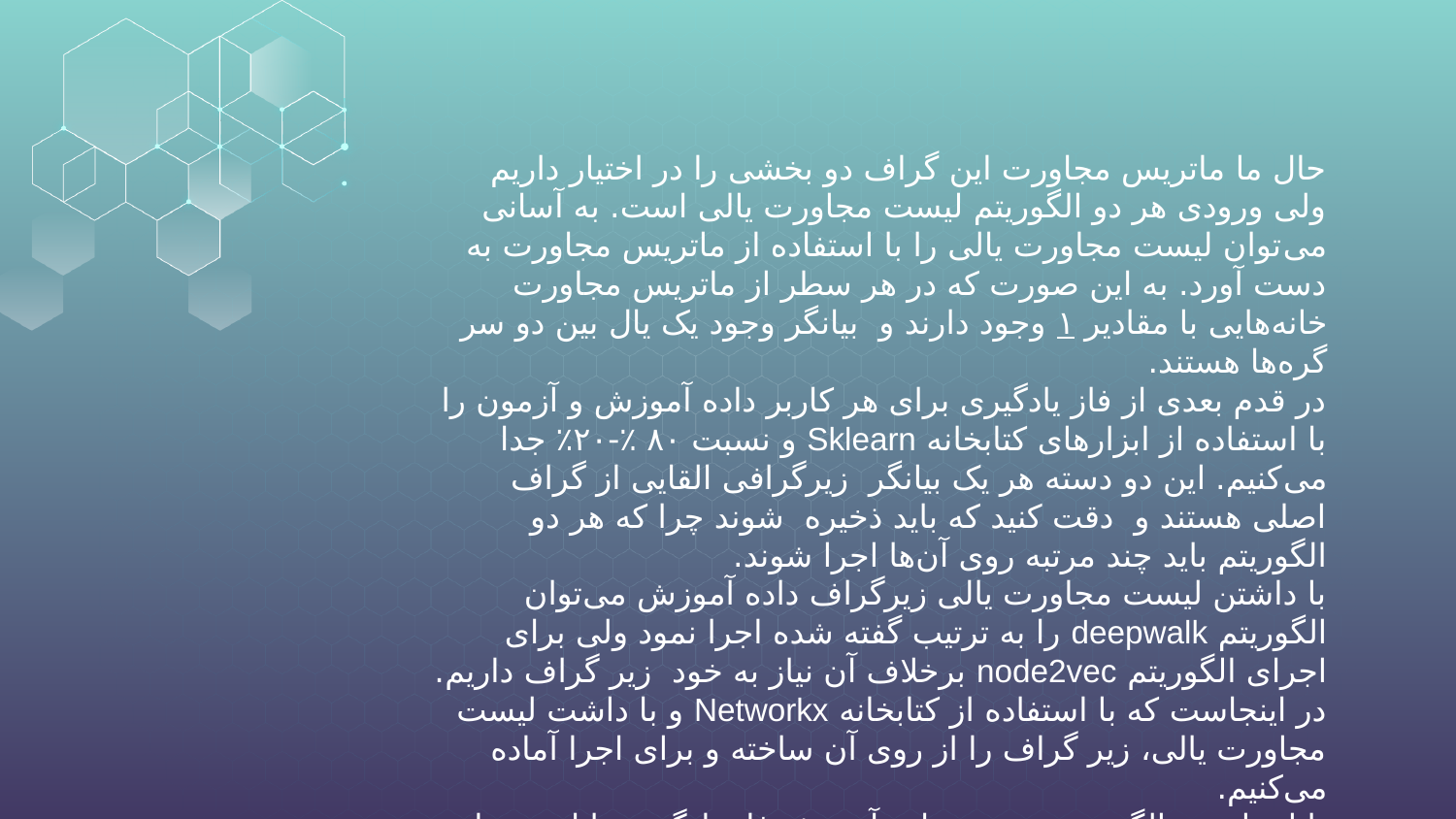

# حال ما ماتریس مجاورت این گراف دو بخشی را در اختیار داریم ولی ورودی هر دو الگوریتم لیست مجاورت یالی است. به آسانی می‌توان لیست مجاورت یالی را با استفاده از ماتریس مجاورت به دست آورد. به این صورت که در هر سطر از ماتریس مجاورت خانه‌هایی با مقادیر ۱ وجود دارند و  بیانگر وجود یک یال بین دو سر گره‌ها هستند. در قدم بعدی از فاز یادگیری برای هر کاربر داده آموزش و آزمون را با استفاده از ابزارهای کتابخانه Sklearn و نسبت ۸۰ ٪-۲۰٪ جدا می‌کنیم. این دو دسته هر یک بیانگر  زیرگرافی القایی از گراف اصلی هستند و  دقت کنید که باید ذخیره  شوند چرا که هر دو الگوریتم باید چند مرتبه روی آن‌ها اجرا شوند. با داشتن لیست مجاورت یالی زیرگراف داده آموزش می‌توان الگوریتم deepwalk را به ترتیب گفته شده اجرا نمود ولی برای اجرای الگوریتم node2vec برخلاف آن نیاز به خود  زیر گراف داریم. در اینجاست که با استفاده از کتابخانه Networkx و با داشت لیست مجاورت یالی، زیر گراف را از روی آن ساخته و برای اجرا آماده می‌کنیم. با اجرای دو الگوریتم بر روی داده آموزش فاز یادگیری پایان می‌یابد و بردارهای متناظر با هر گره از گراف را در اختیار داریم. در ادامه از ضرب کسینوسی و ضرب داخلی برای تعیین میزان شباهت بردارها استفاده می‌کنیم.